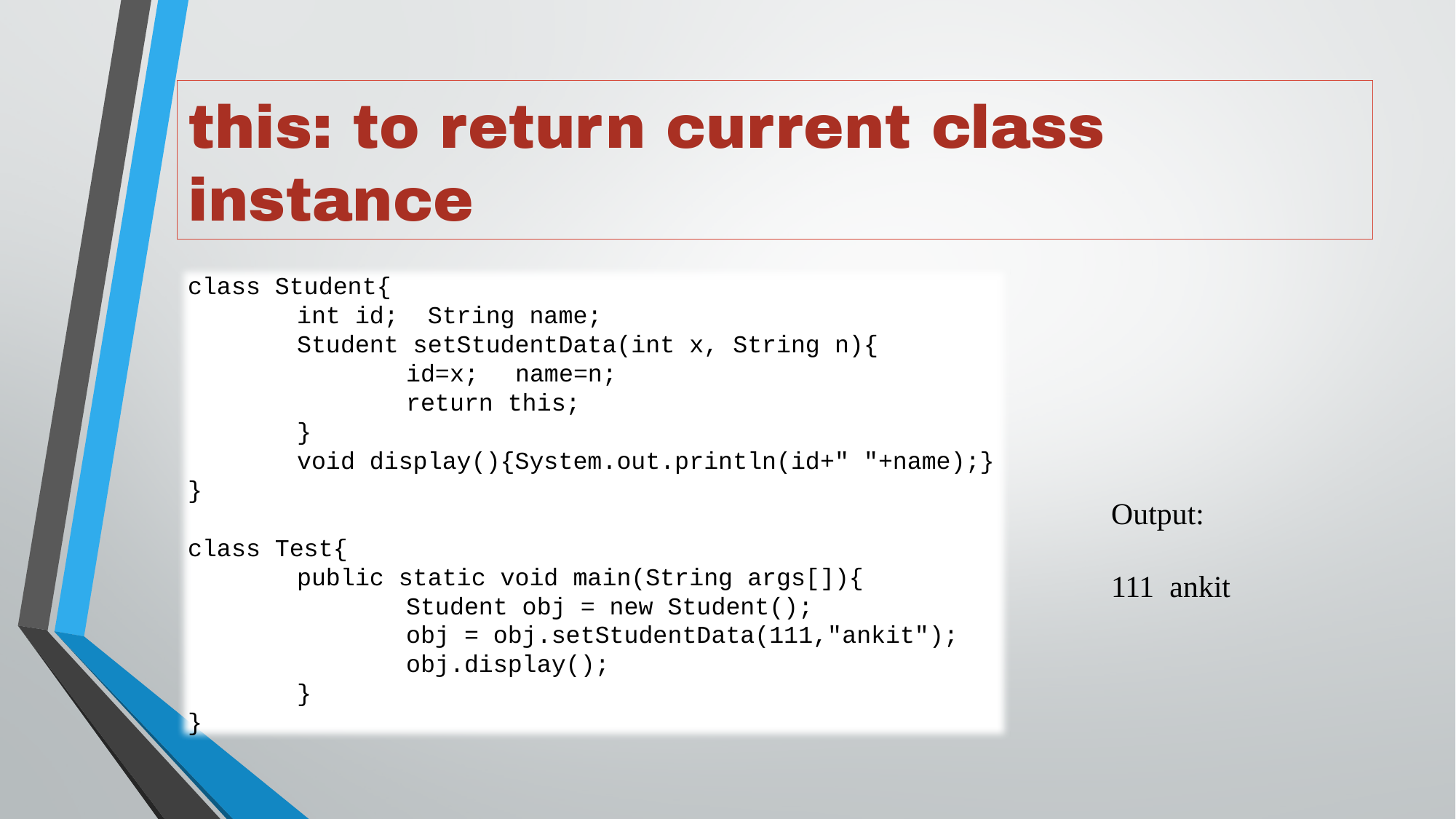

# this: to return current class instance
class Student{
	int id;  String name;
	Student setStudentData(int x, String n){
		id=x;	name=n;
		return this;
	}
	void display(){System.out.println(id+" "+name);}
}

class Test{
	public static void main(String args[]){
		Student obj = new Student();
		obj = obj.setStudentData(111,"ankit");
		obj.display();
	}
}
Output:

111  ankit